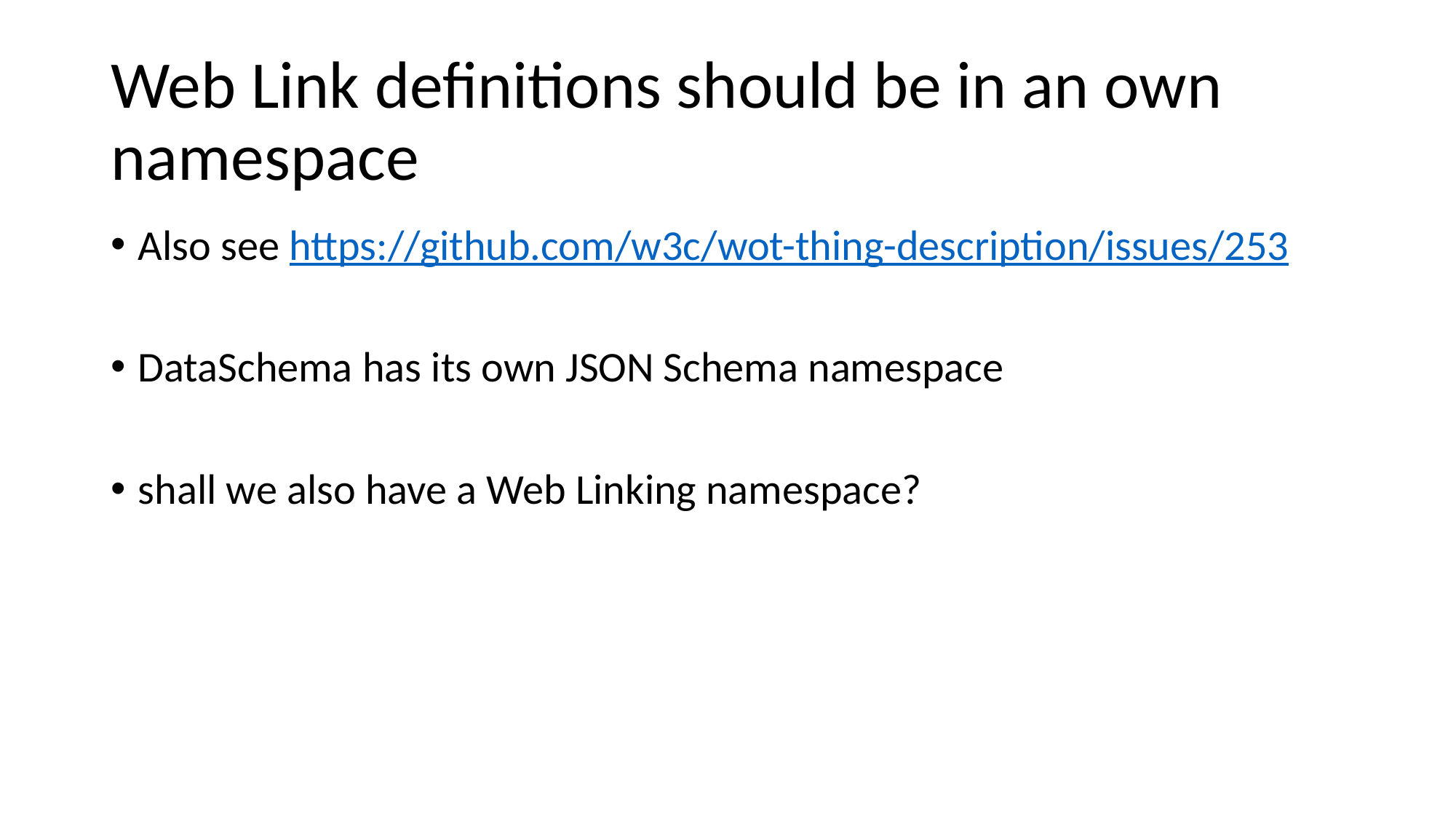

# Web Link definitions should be in an own namespace
Also see https://github.com/w3c/wot-thing-description/issues/253

DataSchema has its own JSON Schema namespace

shall we also have a Web Linking namespace?